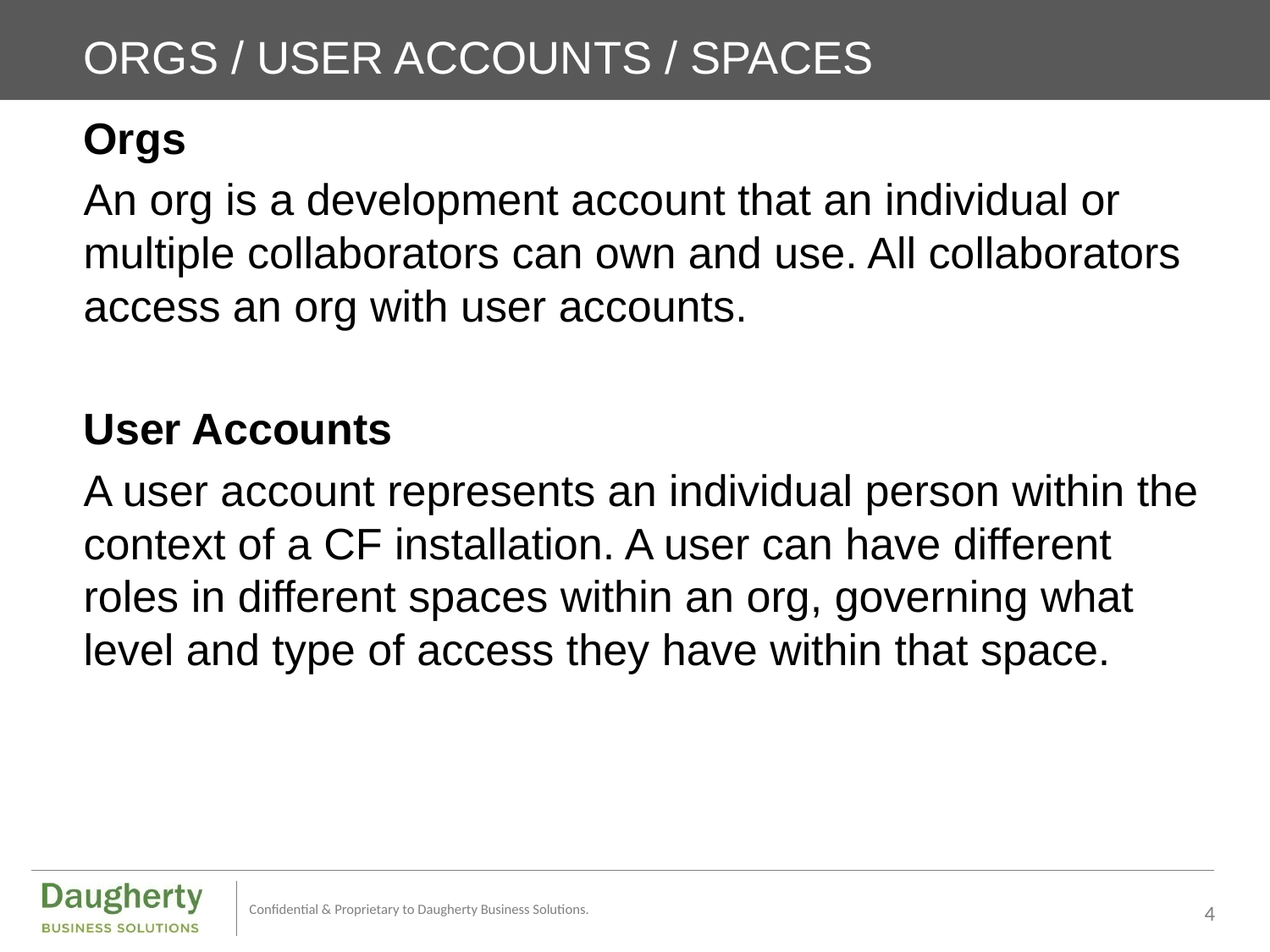

# ORGS / USER ACCOUNTS / SPACES
Orgs
An org is a development account that an individual or multiple collaborators can own and use. All collaborators access an org with user accounts.

User Accounts
A user account represents an individual person within the context of a CF installation. A user can have different roles in different spaces within an org, governing what level and type of access they have within that space.